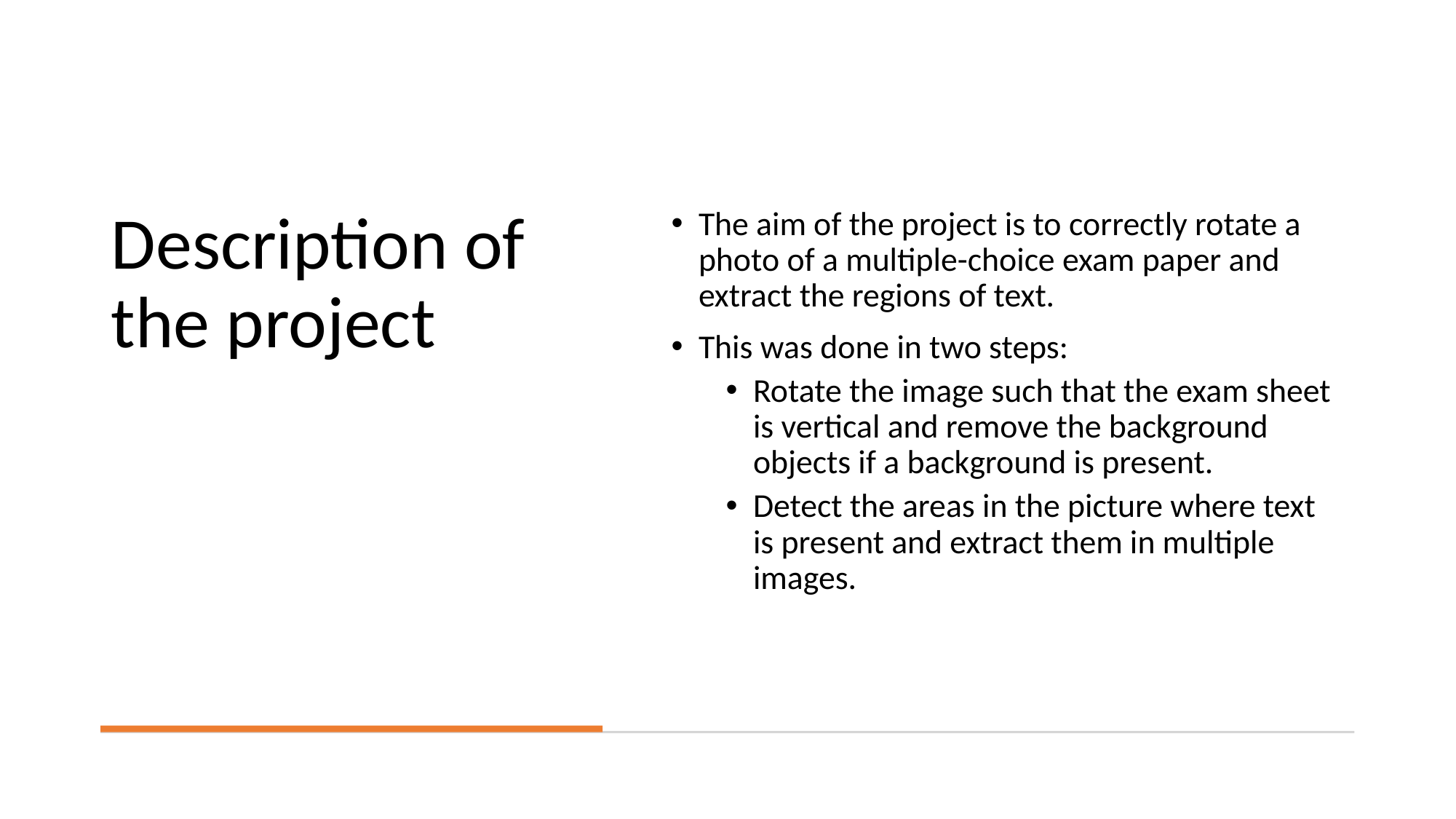

# Description of the project
The aim of the project is to correctly rotate a photo of a multiple-choice exam paper and extract the regions of text.
This was done in two steps:
Rotate the image such that the exam sheet is vertical and remove the background objects if a background is present.
Detect the areas in the picture where text is present and extract them in multiple images.